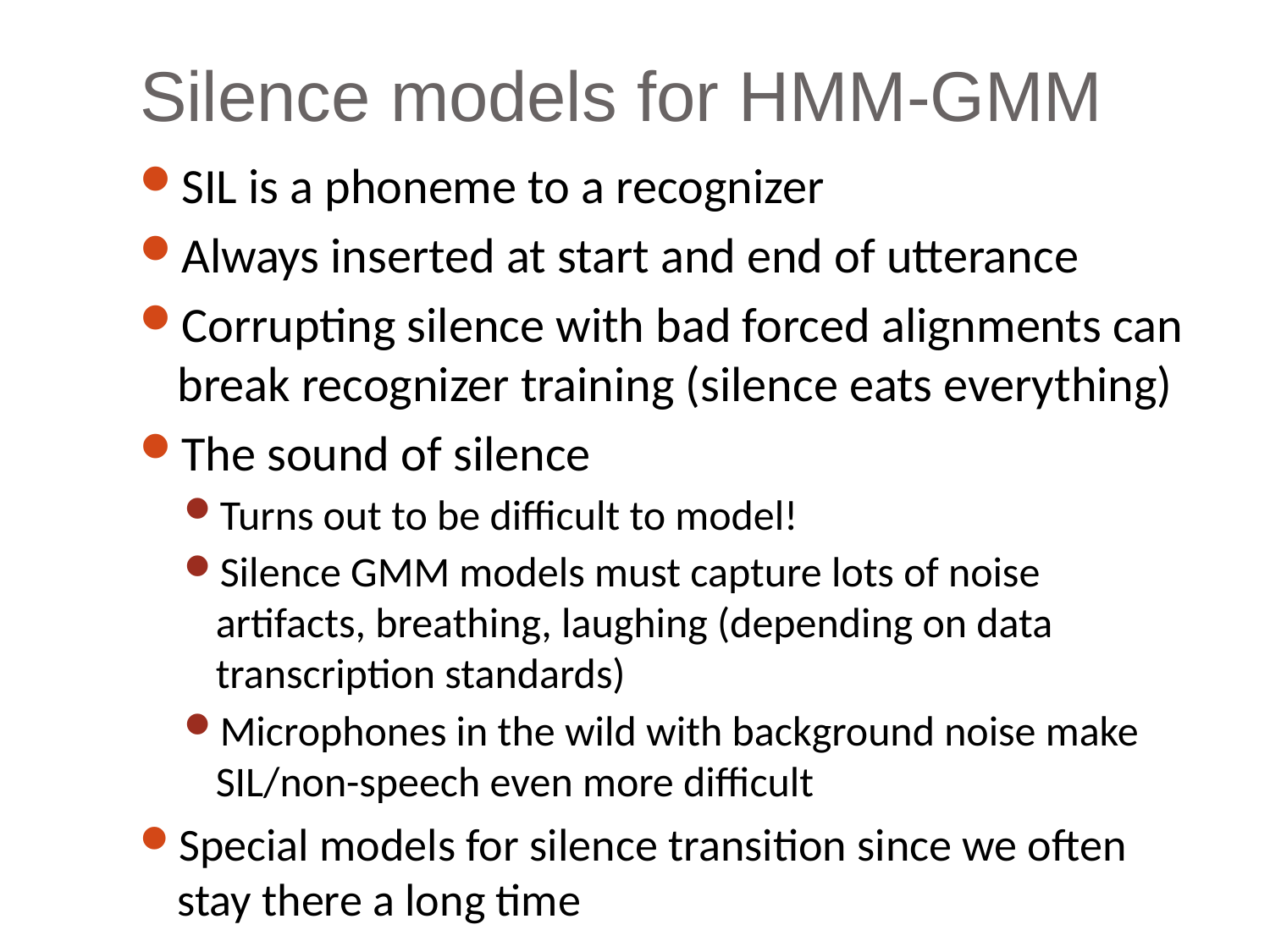

# Silence models for HMM-GMM
SIL is a phoneme to a recognizer
Always inserted at start and end of utterance
Corrupting silence with bad forced alignments can break recognizer training (silence eats everything)
The sound of silence
Turns out to be difficult to model!
Silence GMM models must capture lots of noise artifacts, breathing, laughing (depending on data transcription standards)
Microphones in the wild with background noise make SIL/non-speech even more difficult
Special models for silence transition since we often stay there a long time